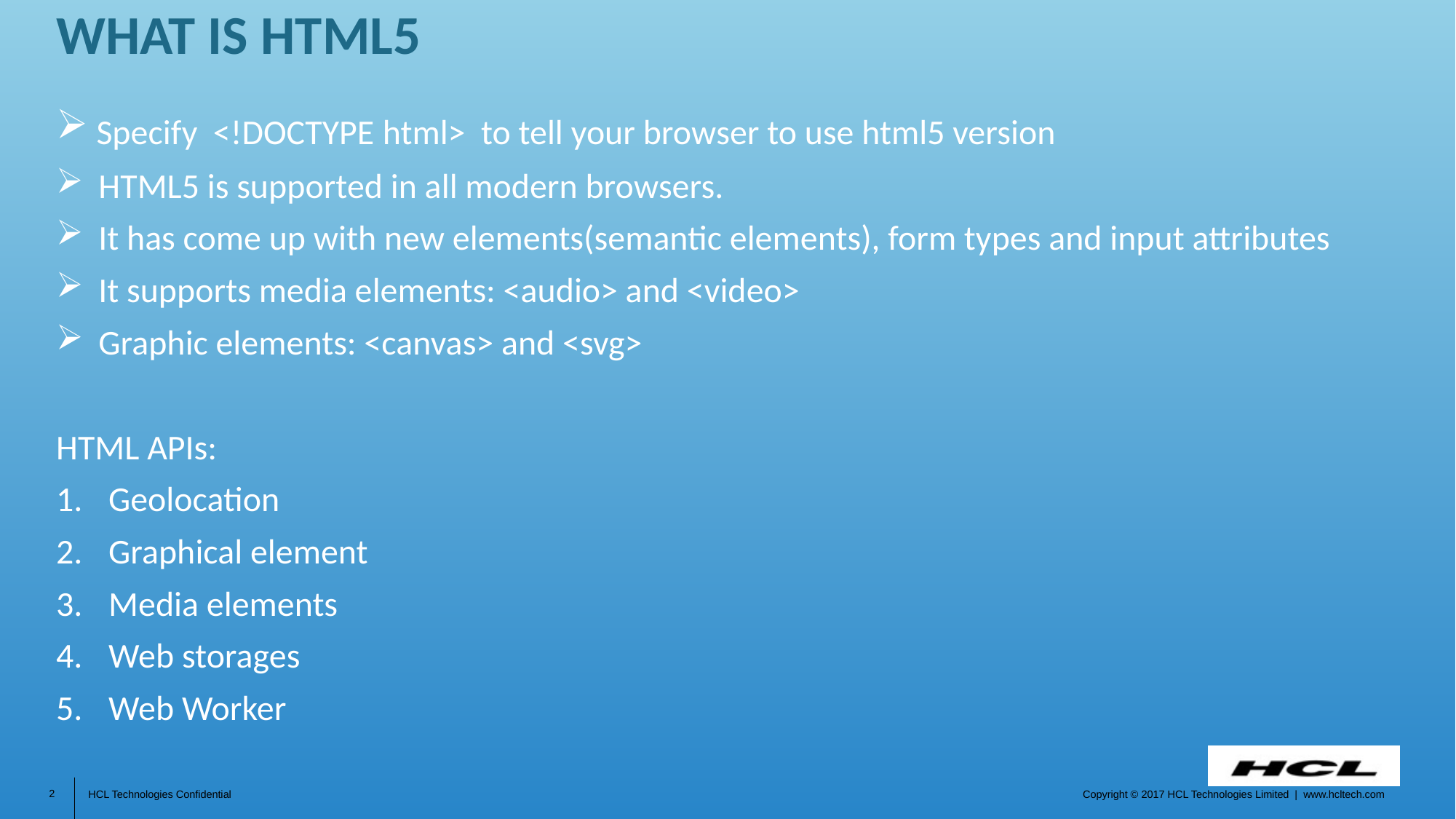

# What is HTML5
 Specify  <!DOCTYPE html>  to tell your browser to use html5 version
  HTML5 is supported in all modern browsers.
  It has come up with new elements(semantic elements), form types and input attributes
  It supports media elements: <audio> and <video>
  Graphic elements: <canvas> and <svg>

HTML APIs:
Geolocation
Graphical element
Media elements
Web storages
Web Worker